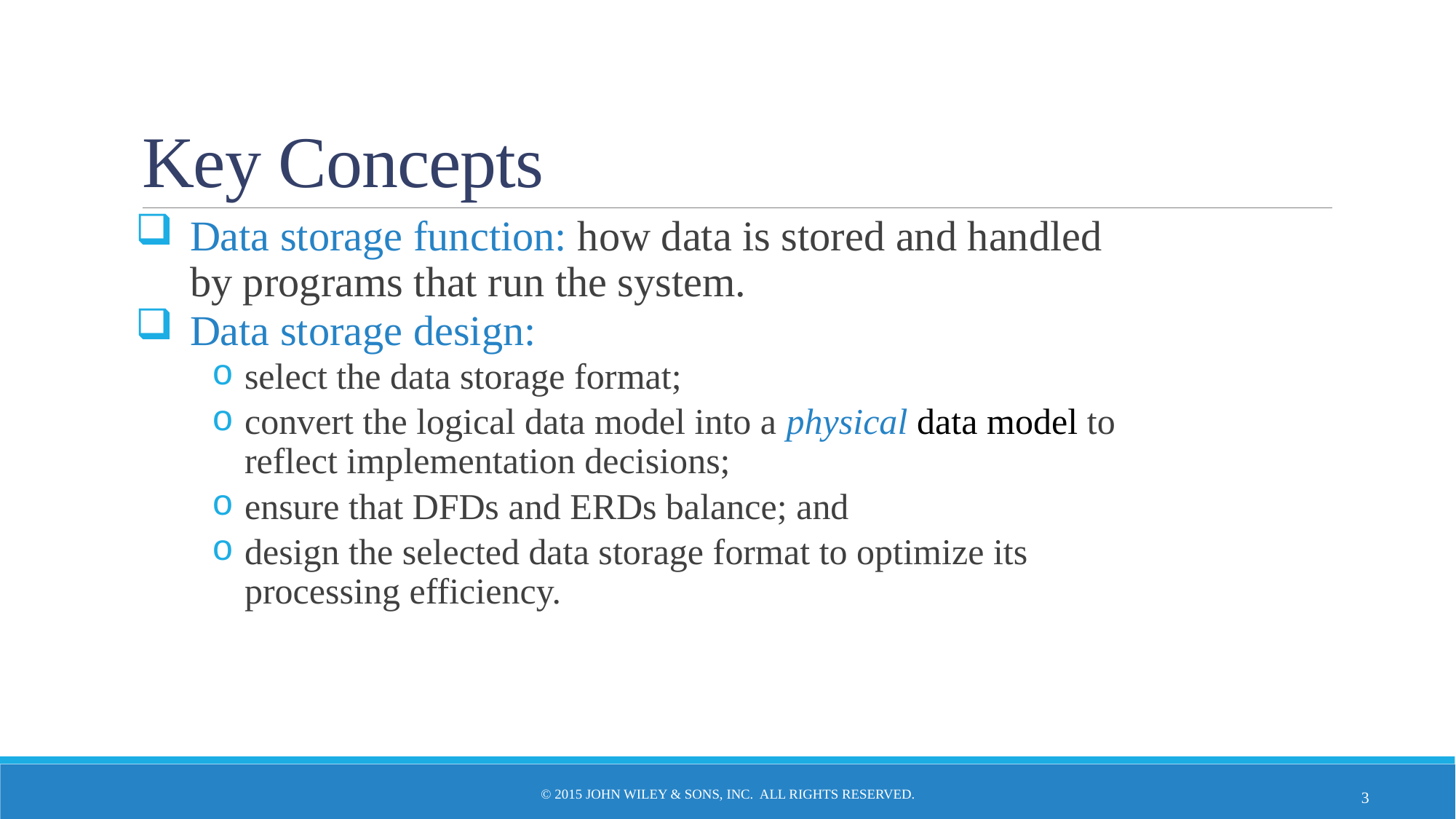

# Key Concepts
Data storage function: how data is stored and handled by programs that run the system.
Data storage design:
select the data storage format;
convert the logical data model into a physical data model to reflect implementation decisions;
ensure that DFDs and ERDs balance; and
design the selected data storage format to optimize its processing efficiency.

© 2015 John Wiley & Sons, Inc.  All rights reserved.
3